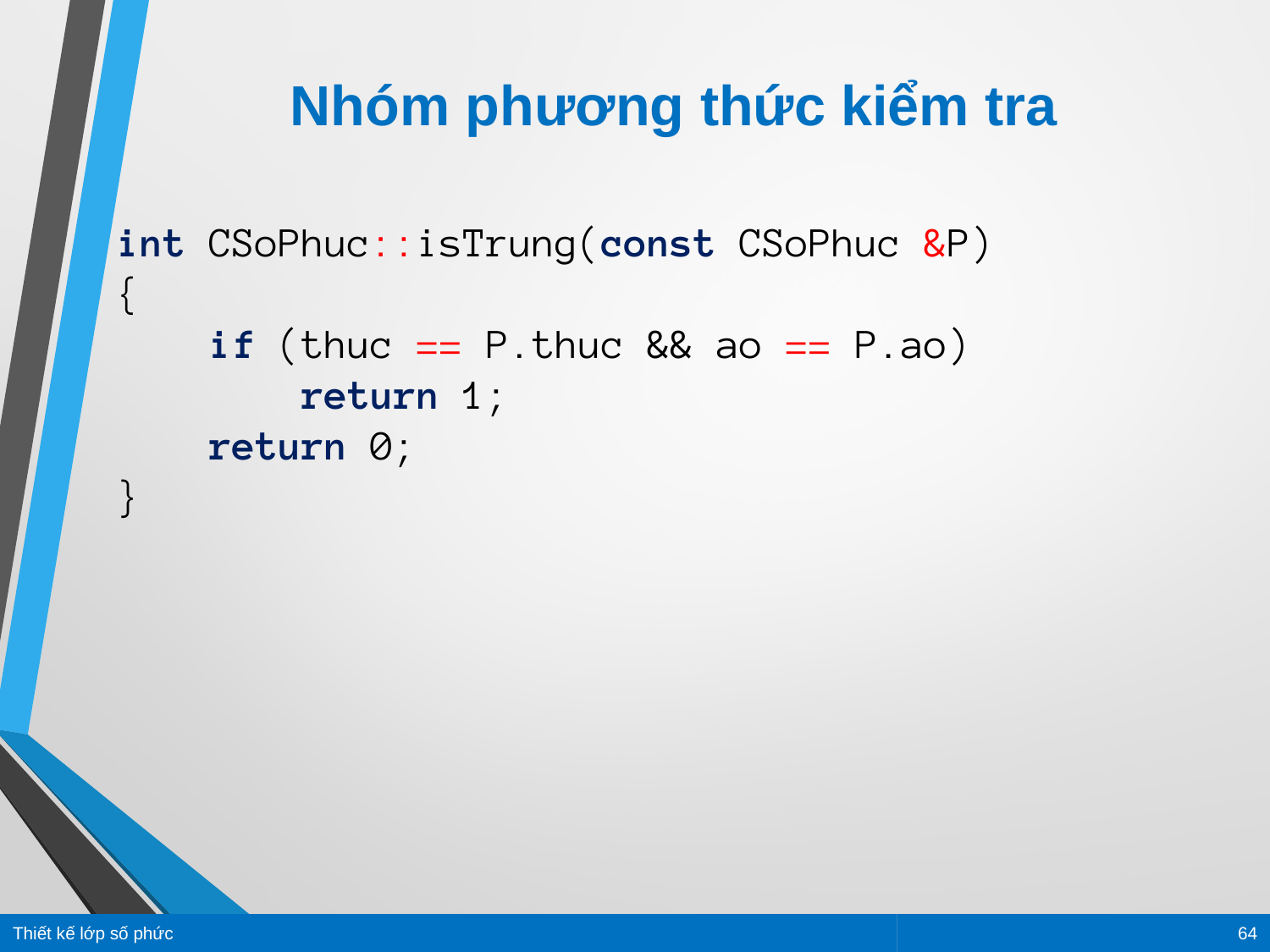

Nhóm phương thức kiểm tra
int CSoPhuc::isTrung(const CSoPhuc &P)
{
    if (thuc == P.thuc && ao == P.ao)
        return 1;
    return 0;
}
Thiết kế lớp số phức
64